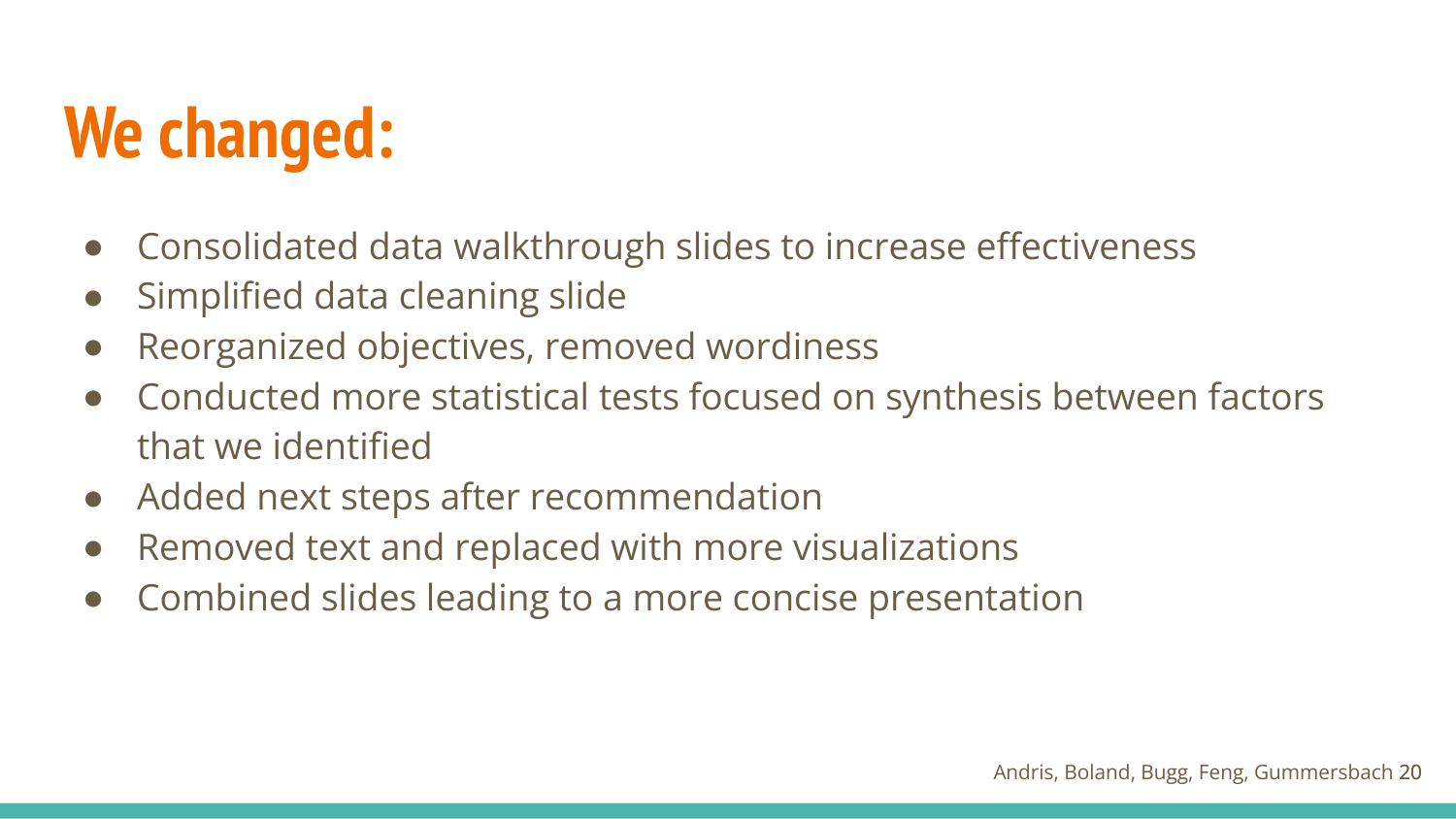

# We changed:
Consolidated data walkthrough slides to increase effectiveness
Simplified data cleaning slide
Reorganized objectives, removed wordiness
Conducted more statistical tests focused on synthesis between factors that we identified
Added next steps after recommendation
Removed text and replaced with more visualizations
Combined slides leading to a more concise presentation
20
Andris, Boland, Bugg, Feng, Gummersbach 20